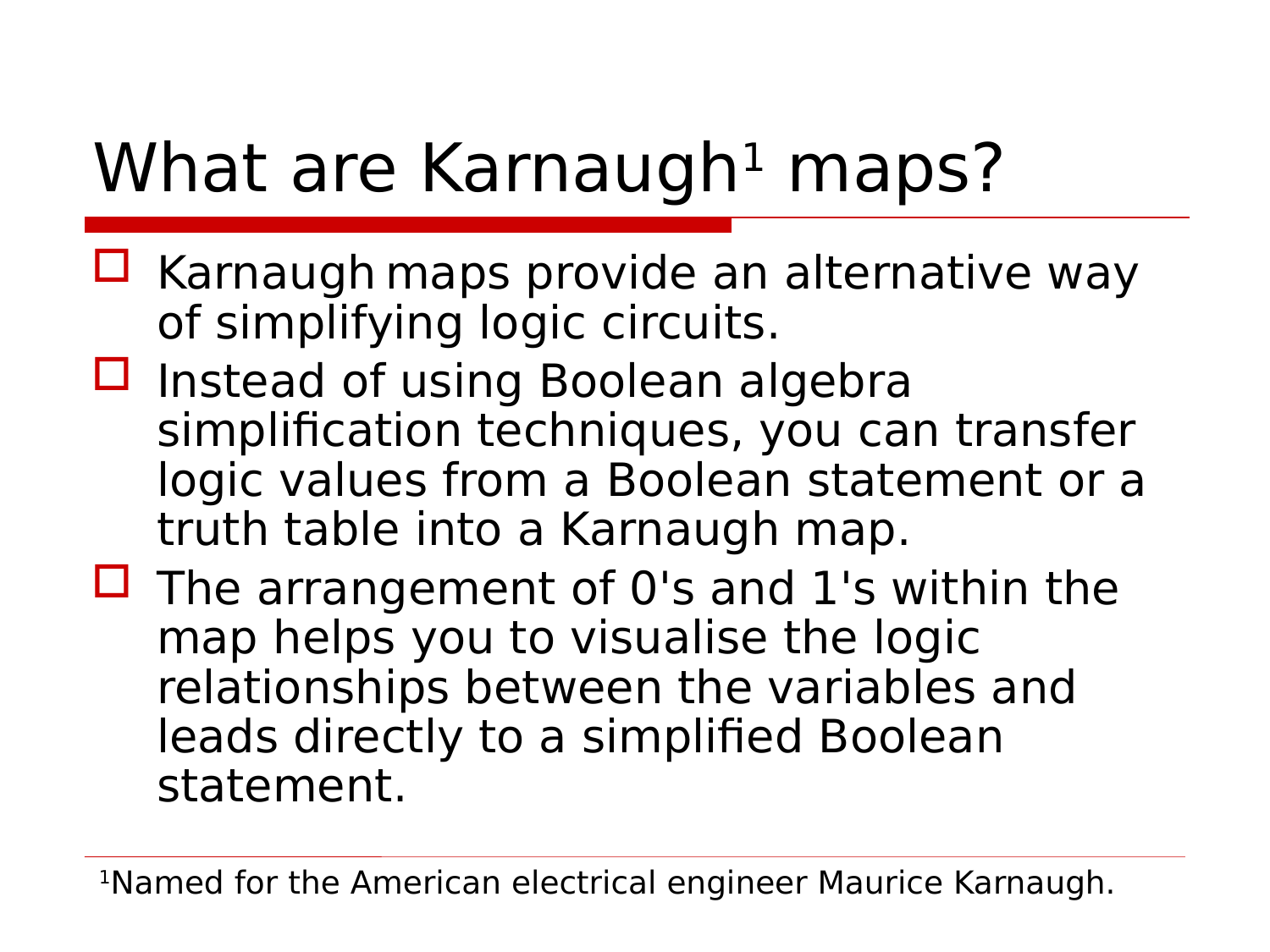

# What are Karnaugh1 maps?
Karnaugh maps provide an alternative way of simplifying logic circuits.
Instead of using Boolean algebra simplification techniques, you can transfer logic values from a Boolean statement or a truth table into a Karnaugh map.
The arrangement of 0's and 1's within the map helps you to visualise the logic relationships between the variables and leads directly to a simplified Boolean statement.
1Named for the American electrical engineer Maurice Karnaugh.